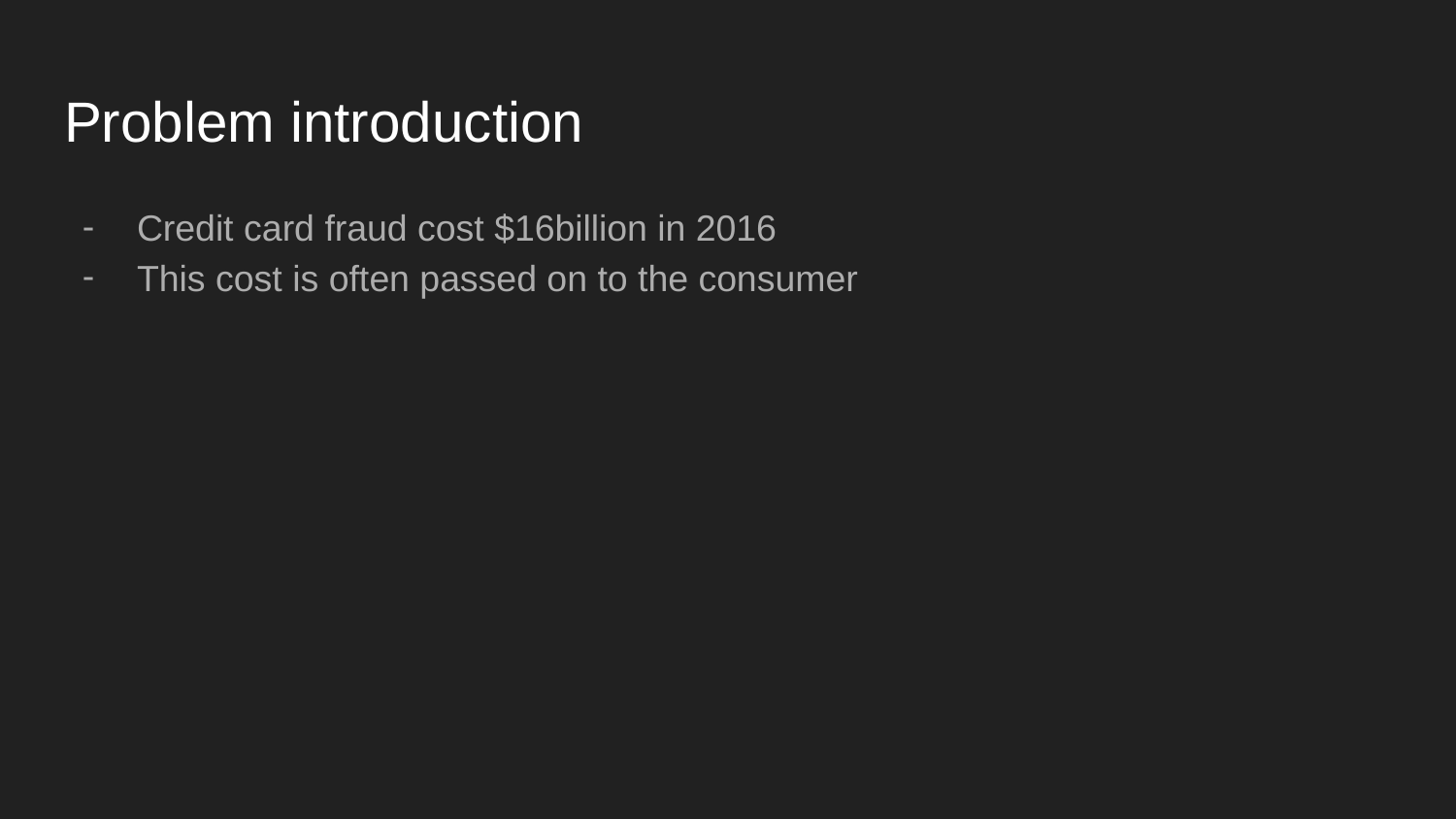

# Problem introduction
Credit card fraud cost $16billion in 2016
This cost is often passed on to the consumer